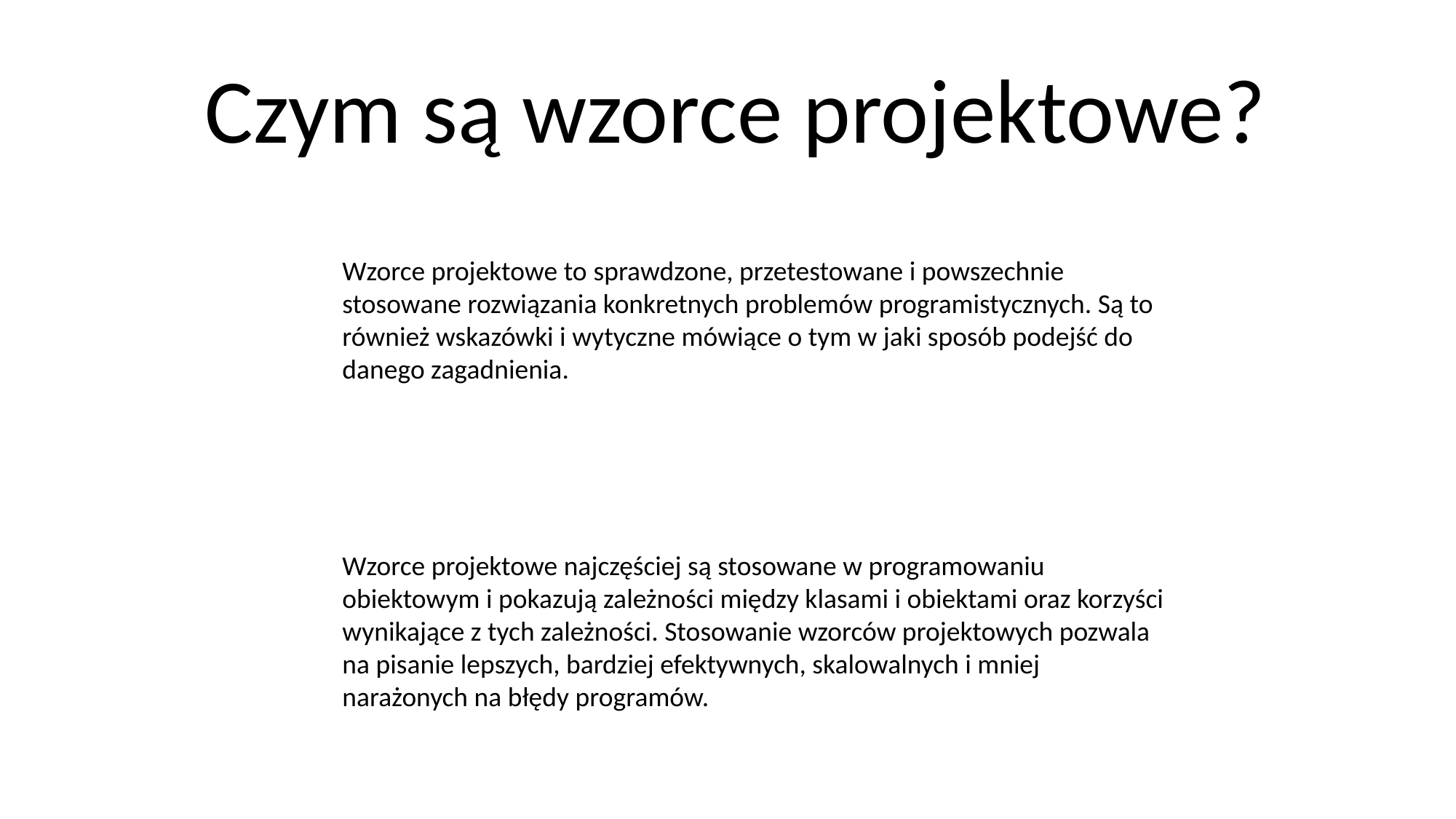

# Czym są wzorce projektowe?
Wzorce projektowe to sprawdzone, przetestowane i powszechnie stosowane rozwiązania konkretnych problemów programistycznych. Są to również wskazówki i wytyczne mówiące o tym w jaki sposób podejść do danego zagadnienia.

Wzorce projektowe najczęściej są stosowane w programowaniu obiektowym i pokazują zależności między klasami i obiektami oraz korzyści wynikające z tych zależności. Stosowanie wzorców projektowych pozwala na pisanie lepszych, bardziej efektywnych, skalowalnych i mniej narażonych na błędy programów.